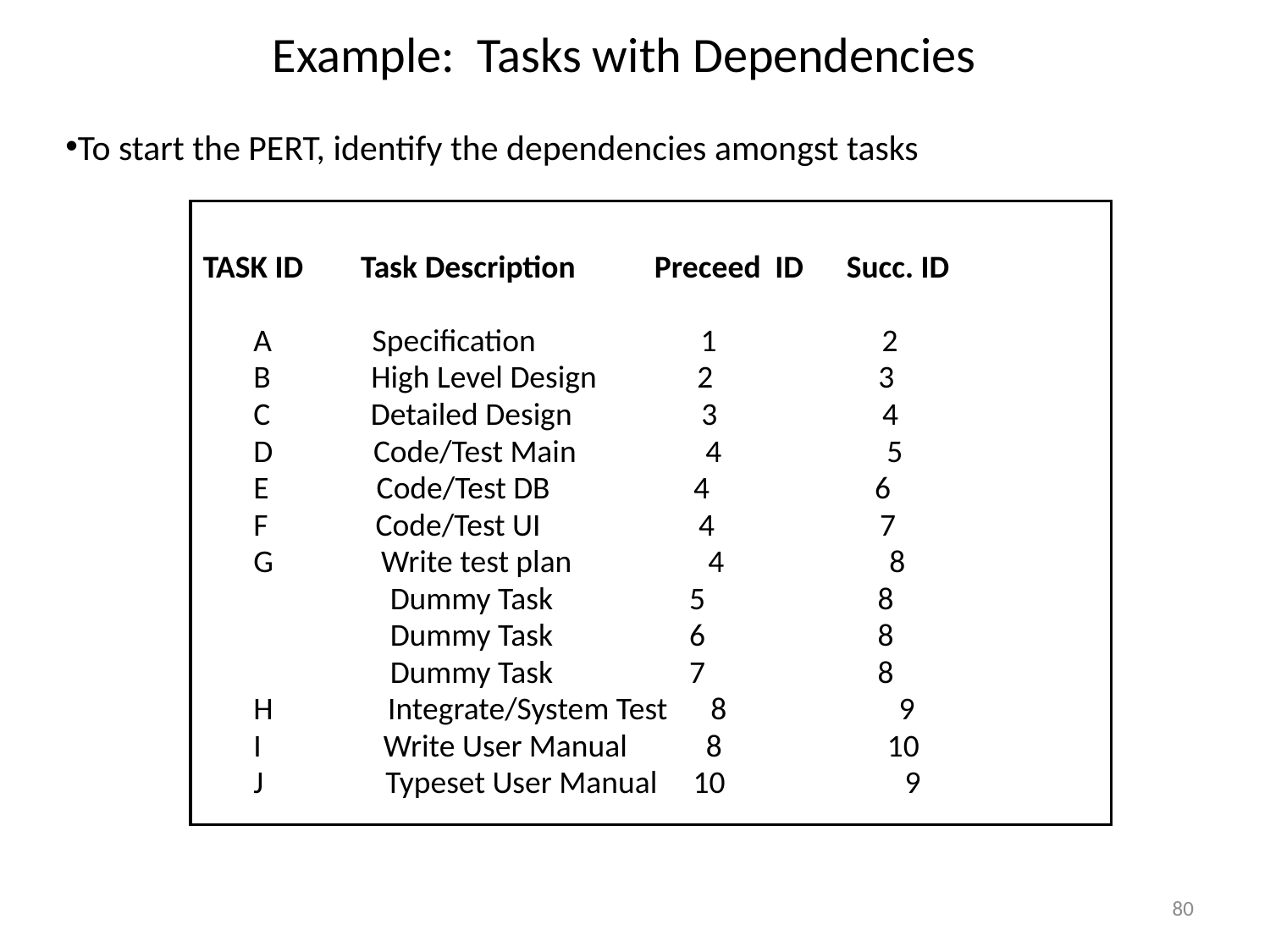

# Example:  Tasks with Dependencies
To start the PERT, identify the dependencies amongst tasks

TASK ID        Task Description           Preceed  ID      Succ. ID

       A              Specification                       1                       2
       B              High Level Design              2                       3
       C              Detailed Design                  3                       4
       D              Code/Test Main                  4                       5
       E               Code/Test DB                    4                       6
       F               Code/Test UI                      4                       7
       G               Write test plan                   4                       8
                          Dummy Task                   5                        8
                          Dummy Task                   6                        8
                          Dummy Task                   7                        8
       H                Integrate/System Test      8                        9
       I                 Write User Manual           8                       10
       J                 Typeset User Manual     10                         9
80